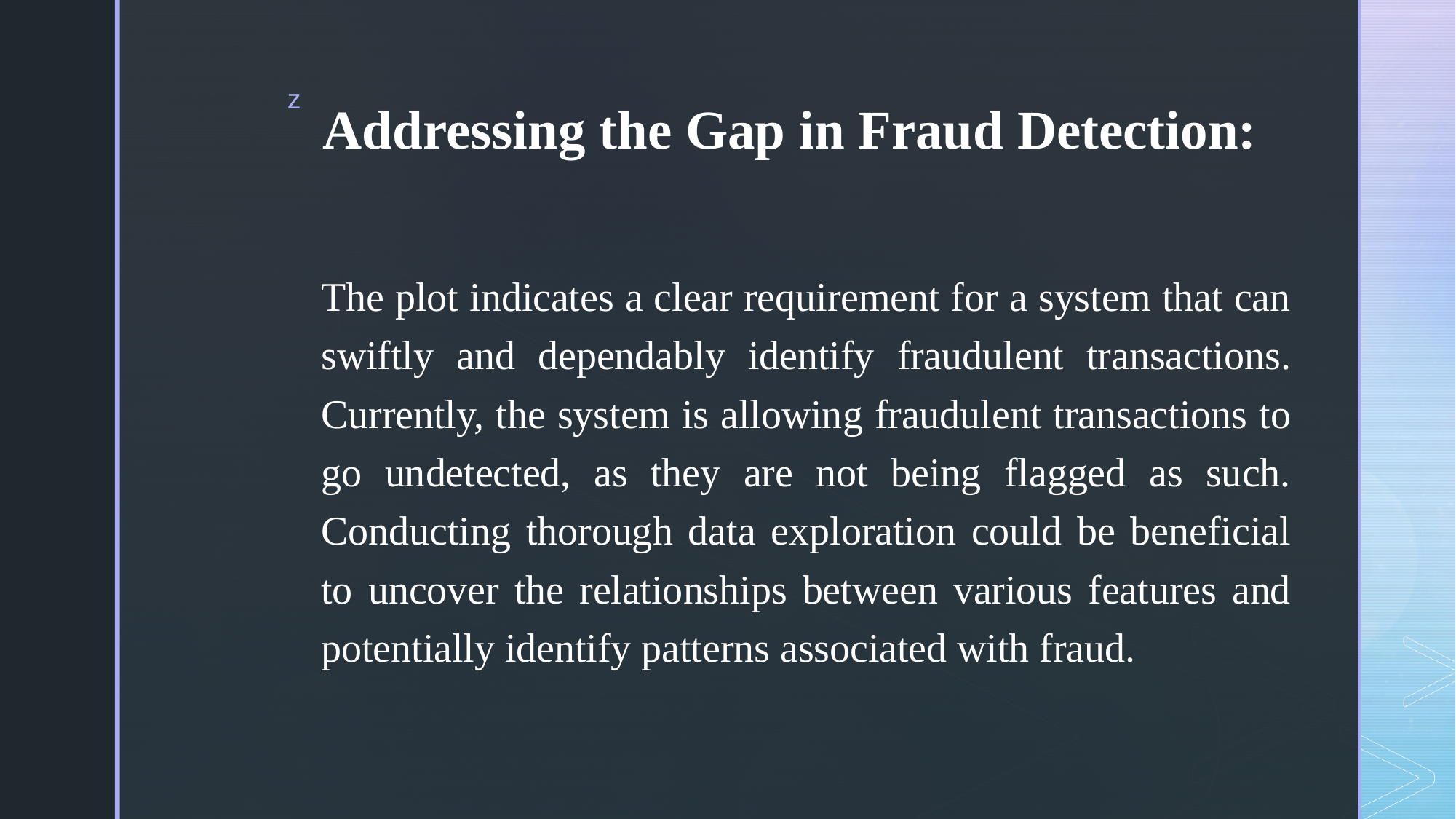

# Addressing the Gap in Fraud Detection:
The plot indicates a clear requirement for a system that can swiftly and dependably identify fraudulent transactions. Currently, the system is allowing fraudulent transactions to go undetected, as they are not being flagged as such. Conducting thorough data exploration could be beneficial to uncover the relationships between various features and potentially identify patterns associated with fraud.